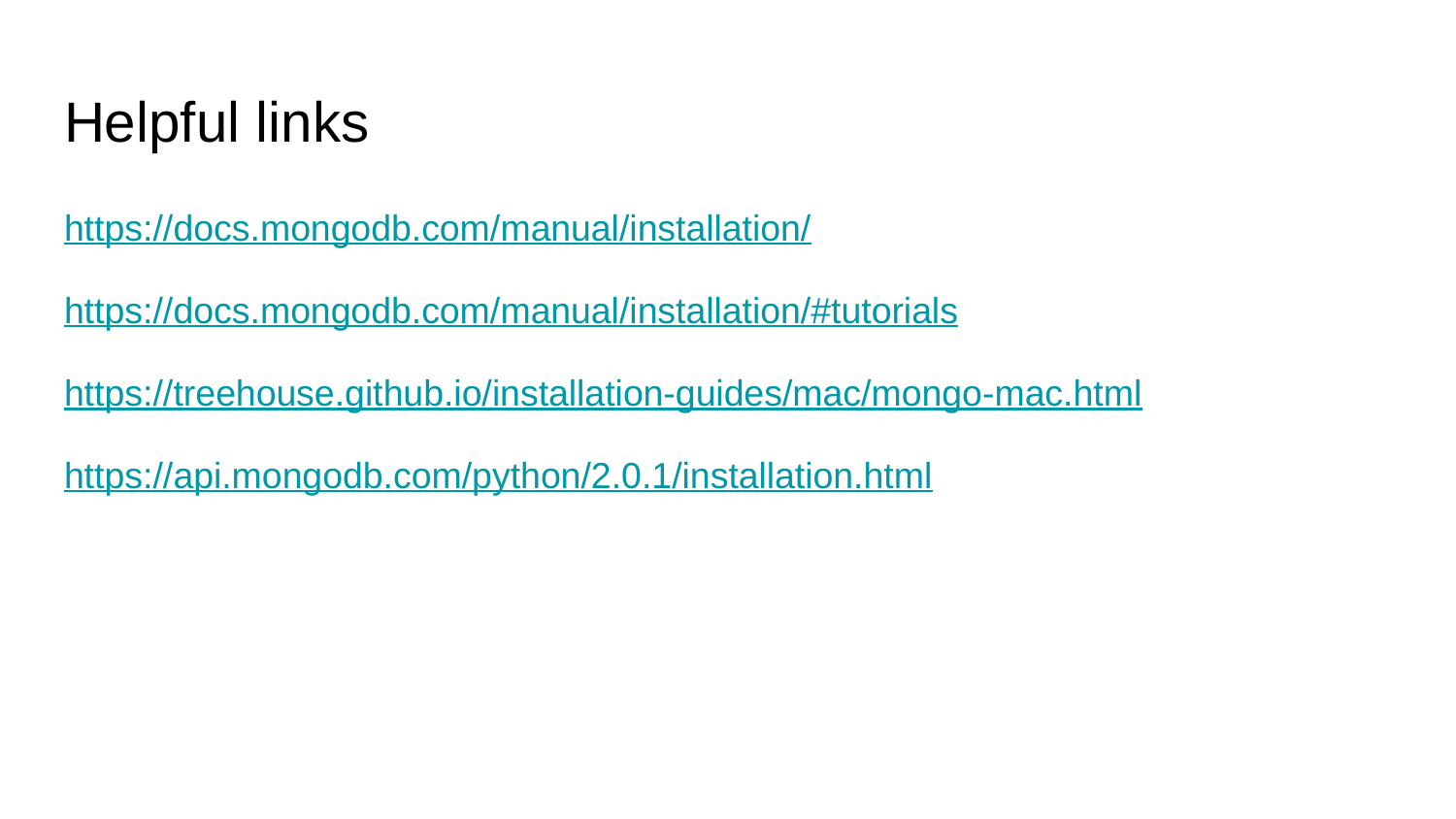

# Helpful links
https://docs.mongodb.com/manual/installation/
https://docs.mongodb.com/manual/installation/#tutorials
https://treehouse.github.io/installation-guides/mac/mongo-mac.html
https://api.mongodb.com/python/2.0.1/installation.html